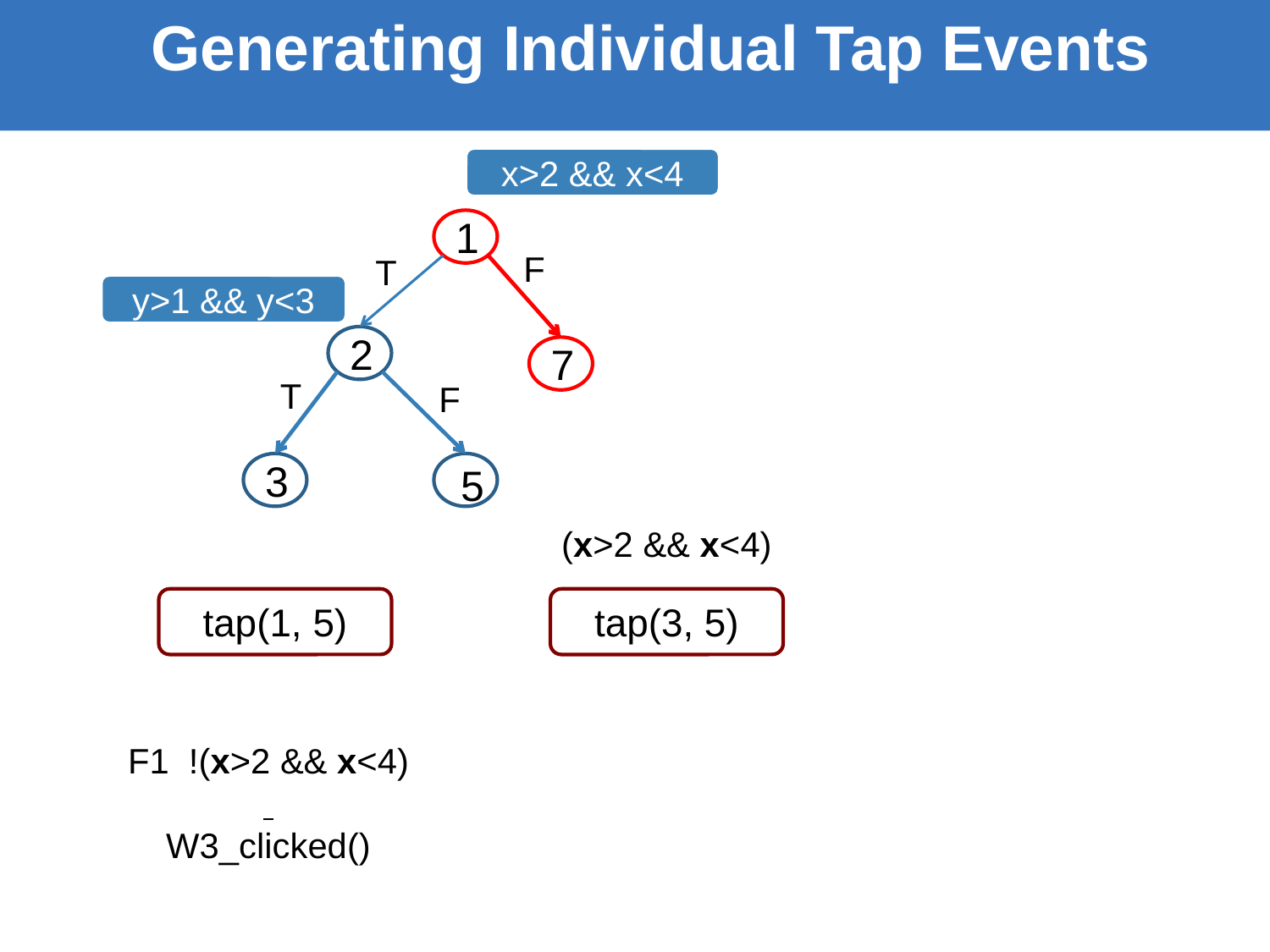

# Generating Individual Tap Events
x>2 && x<4
1
F
T
y>1 && y<3
2
7
T
F
5
3

(x>2 && x<4)
tap(1, 5)
tap(3, 5)

F1  !(x>2 && x<4)

W3_clicked()